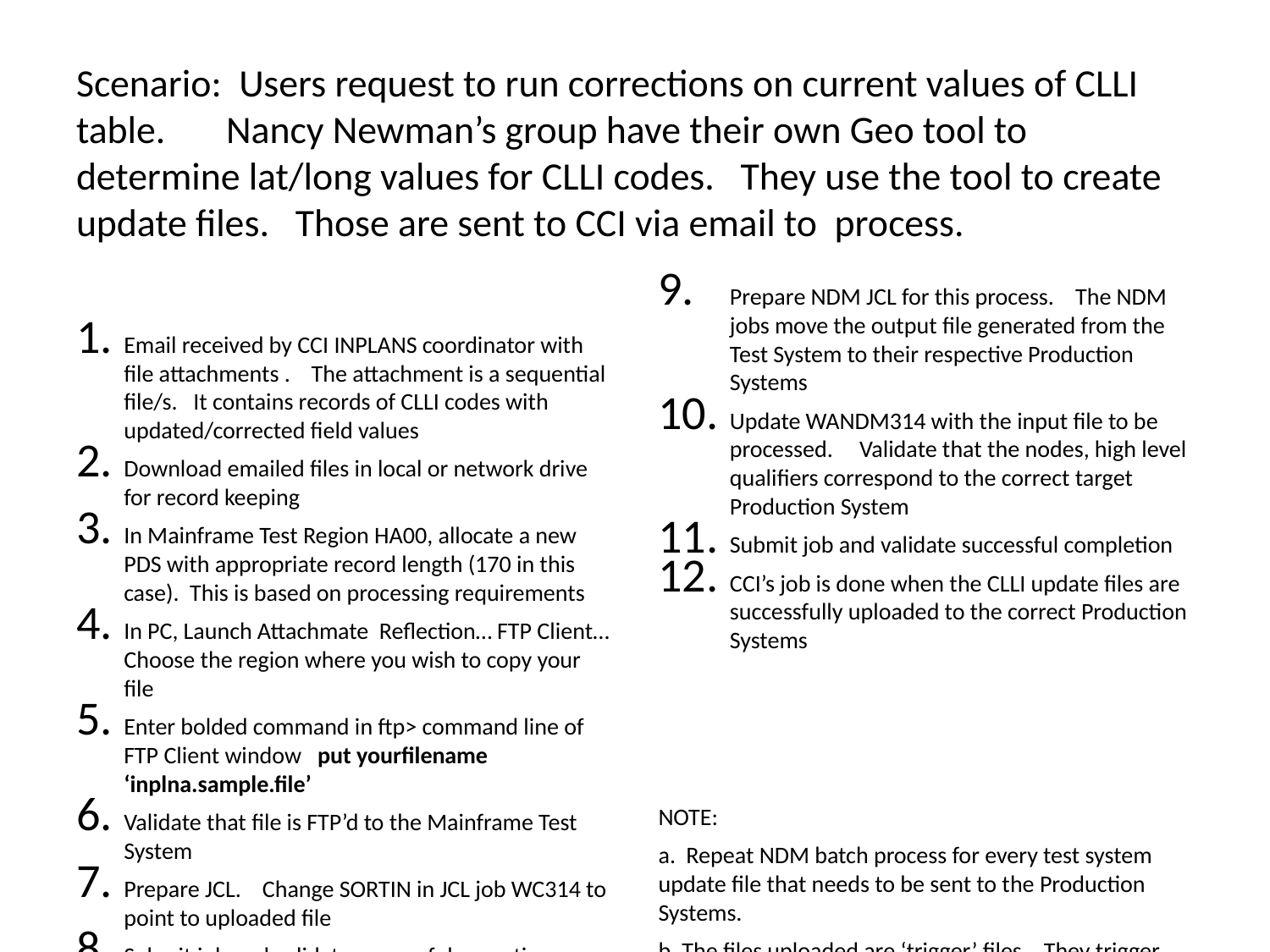

# Scenario:  Users request to run corrections on current values of CLLI table.       Nancy Newman’s group have their own Geo tool to determine lat/long values for CLLI codes.   They use the tool to create update files.   Those are sent to CCI via email to  process.

Email received by CCI INPLANS coordinator with file attachments .    The attachment is a sequential file/s.   It contains records of CLLI codes with updated/corrected field values
Download emailed files in local or network drive for record keeping
In Mainframe Test Region HA00, allocate a new PDS with appropriate record length (170 in this case).  This is based on processing requirements
In PC, Launch Attachmate  Reflection… FTP Client… Choose the region where you wish to copy your file
Enter bolded command in ftp> command line of FTP Client window   put yourfilename ‘inplna.sample.file’
Validate that file is FTP’d to the Mainframe Test System
Prepare JCL.    Change SORTIN in JCL job WC314 to point to uploaded file
Submit job and validate successful execution

NOTE: Repeat process for every file attachment.   Each file updates a specific Mainframe Production Region

Prepare NDM JCL for this process.    The NDM jobs move the output file generated from the Test System to their respective Production Systems
Update WANDM314 with the input file to be processed.     Validate that the nodes, high level qualifiers correspond to the correct target Production System
Submit job and validate successful completion
CCI’s job is done when the CLLI update files are successfully uploaded to the correct Production Systems

NOTE:
a.  Repeat NDM batch process for every test system update file that needs to be sent to the Production Systems.
b. The files uploaded are ‘trigger’ files.   They trigger submission of predefined jobs by the Auto Scheduler when their presence is detected.